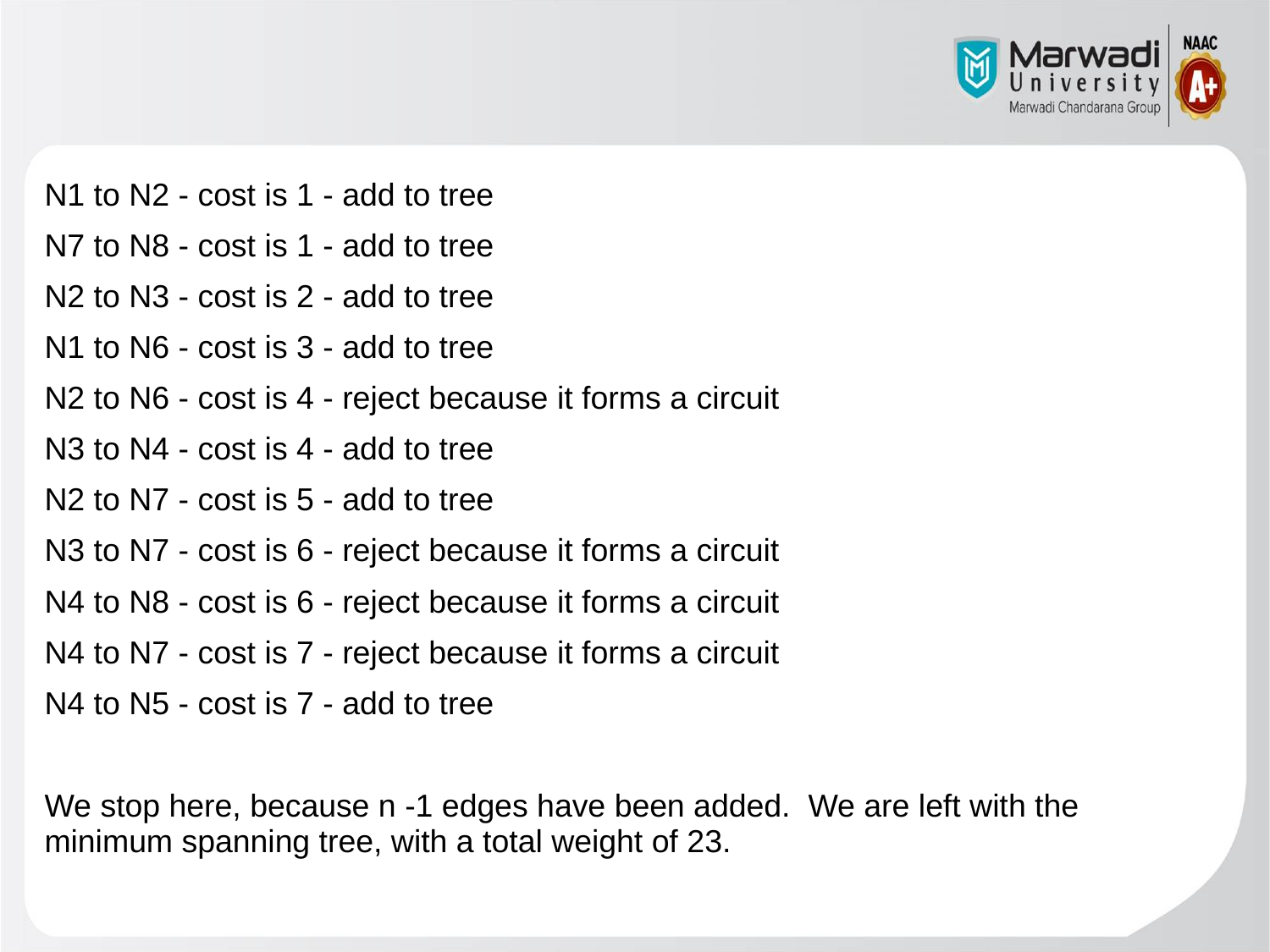

| N1 to N2 - cost is 1 - add to tree |
| --- |
| N7 to N8 - cost is 1 - add to tree |
| N2 to N3 - cost is 2 - add to tree |
| N1 to N6 - cost is 3 - add to tree |
| N2 to N6 - cost is 4 - reject because it forms a circuit |
| N3 to N4 - cost is 4 - add to tree |
| N2 to N7 - cost is 5 - add to tree |
| N3 to N7 - cost is 6 - reject because it forms a circuit |
| N4 to N8 - cost is 6 - reject because it forms a circuit |
| N4 to N7 - cost is 7 - reject because it forms a circuit |
| N4 to N5 - cost is 7 - add to tree |
|  |
| We stop here, because n -1 edges have been added.  We are left with the minimum spanning tree, with a total weight of 23. |